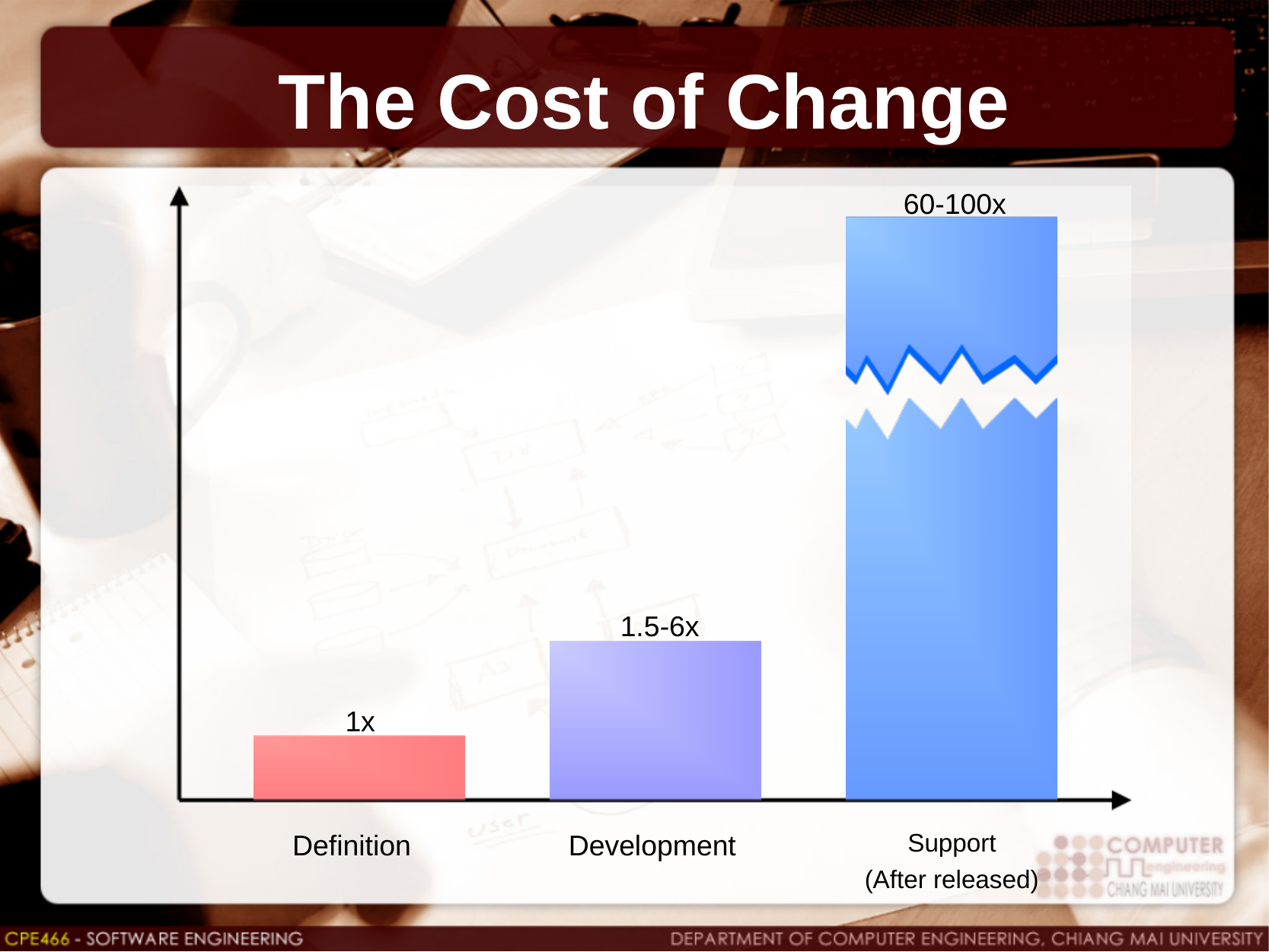

# The Cost of Change
60-100x

1.5-6x

1x

Definition
Development
Support
(After released)